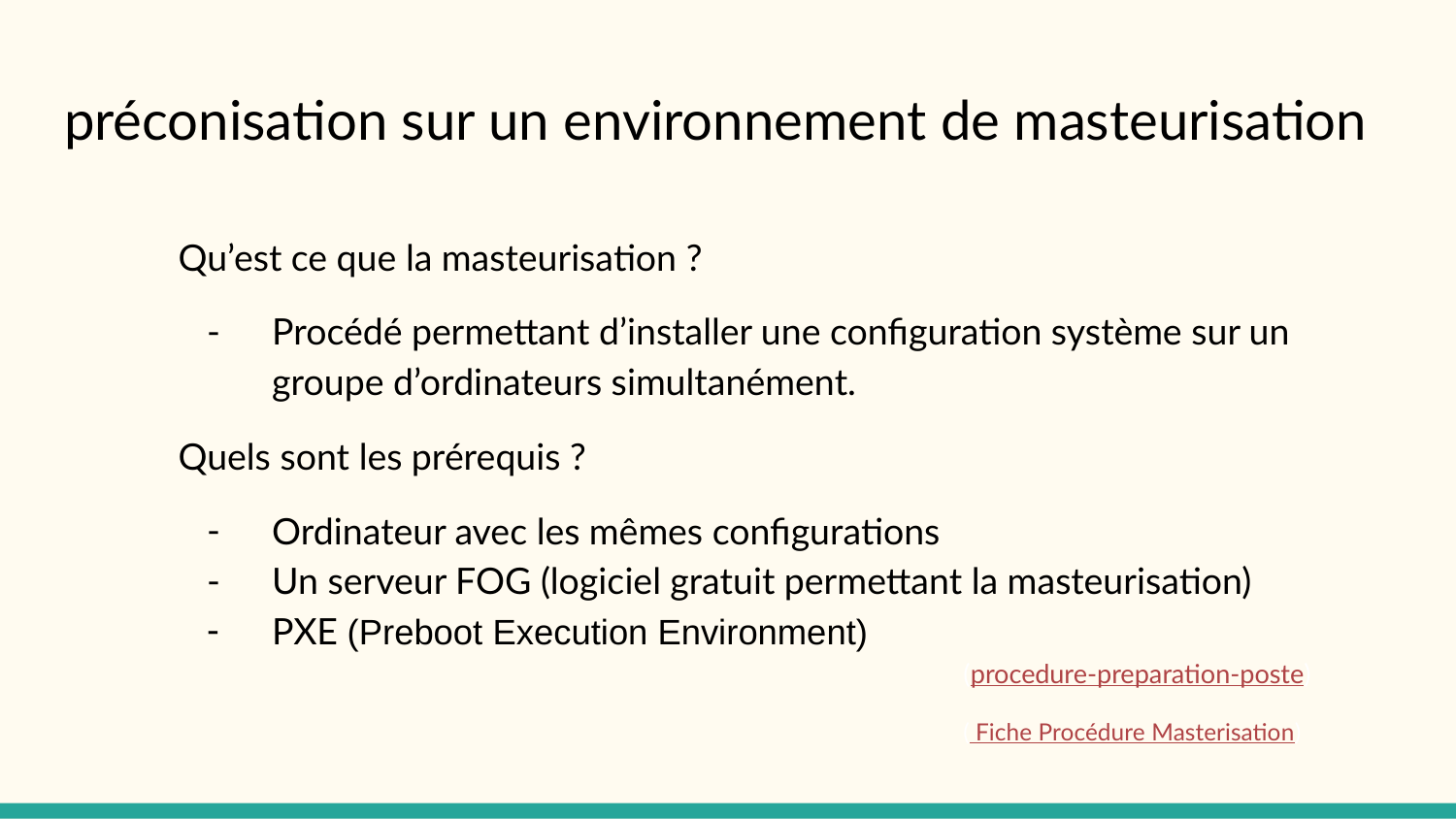

# préconisation sur un environnement de masteurisation
Qu’est ce que la masteurisation ?
Procédé permettant d’installer une configuration système sur un groupe d’ordinateurs simultanément.
Quels sont les prérequis ?
Ordinateur avec les mêmes configurations
Un serveur FOG (logiciel gratuit permettant la masteurisation)
PXE (Preboot Execution Environment)

(procedure-preparation-poste)
( Fiche Procédure Masterisation)